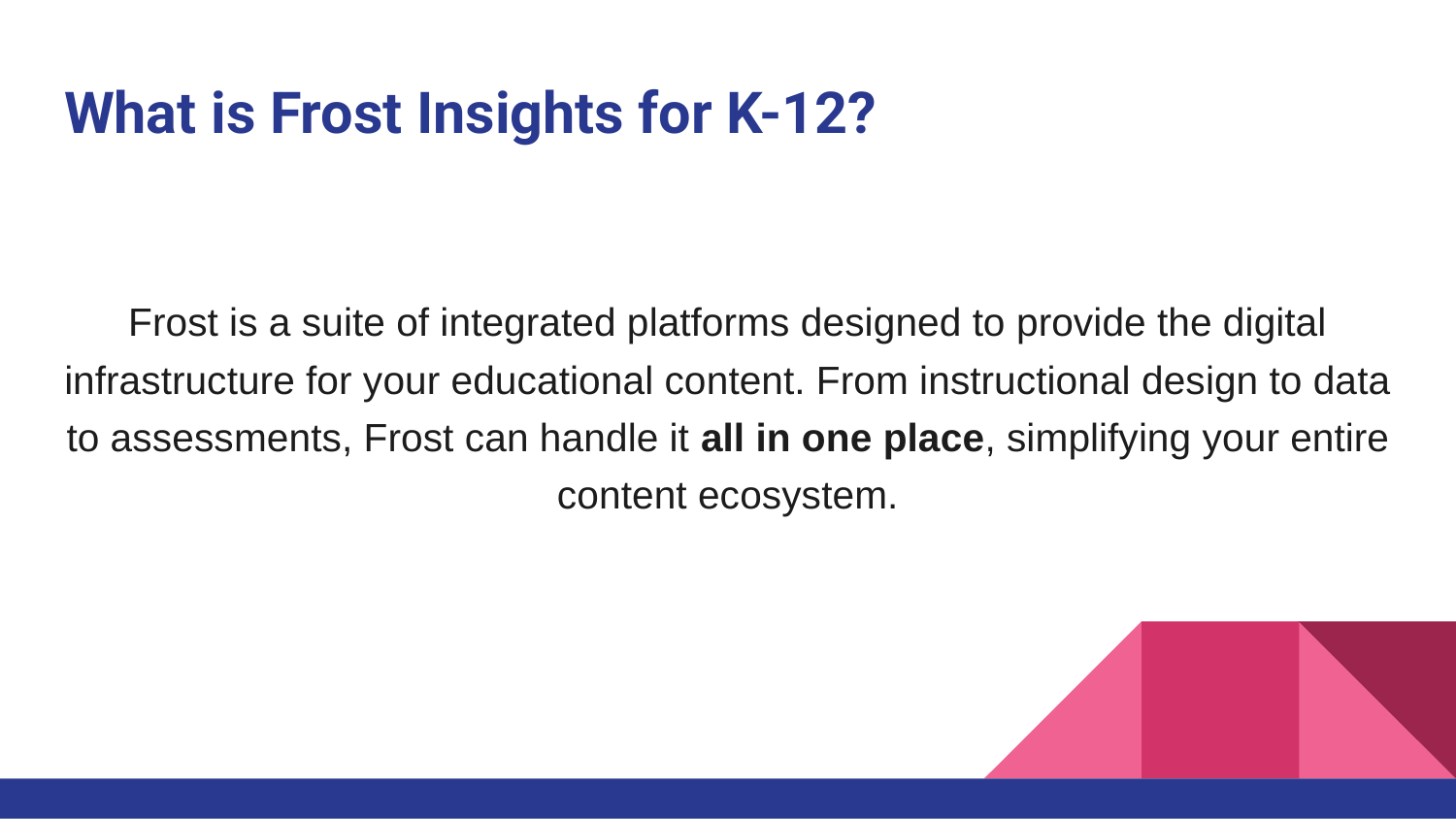

# What is Frost Insights for K-12?

Frost is a suite of integrated platforms designed to provide the digital infrastructure for your educational content. From instructional design to data to assessments, Frost can handle it all in one place, simplifying your entire content ecosystem.